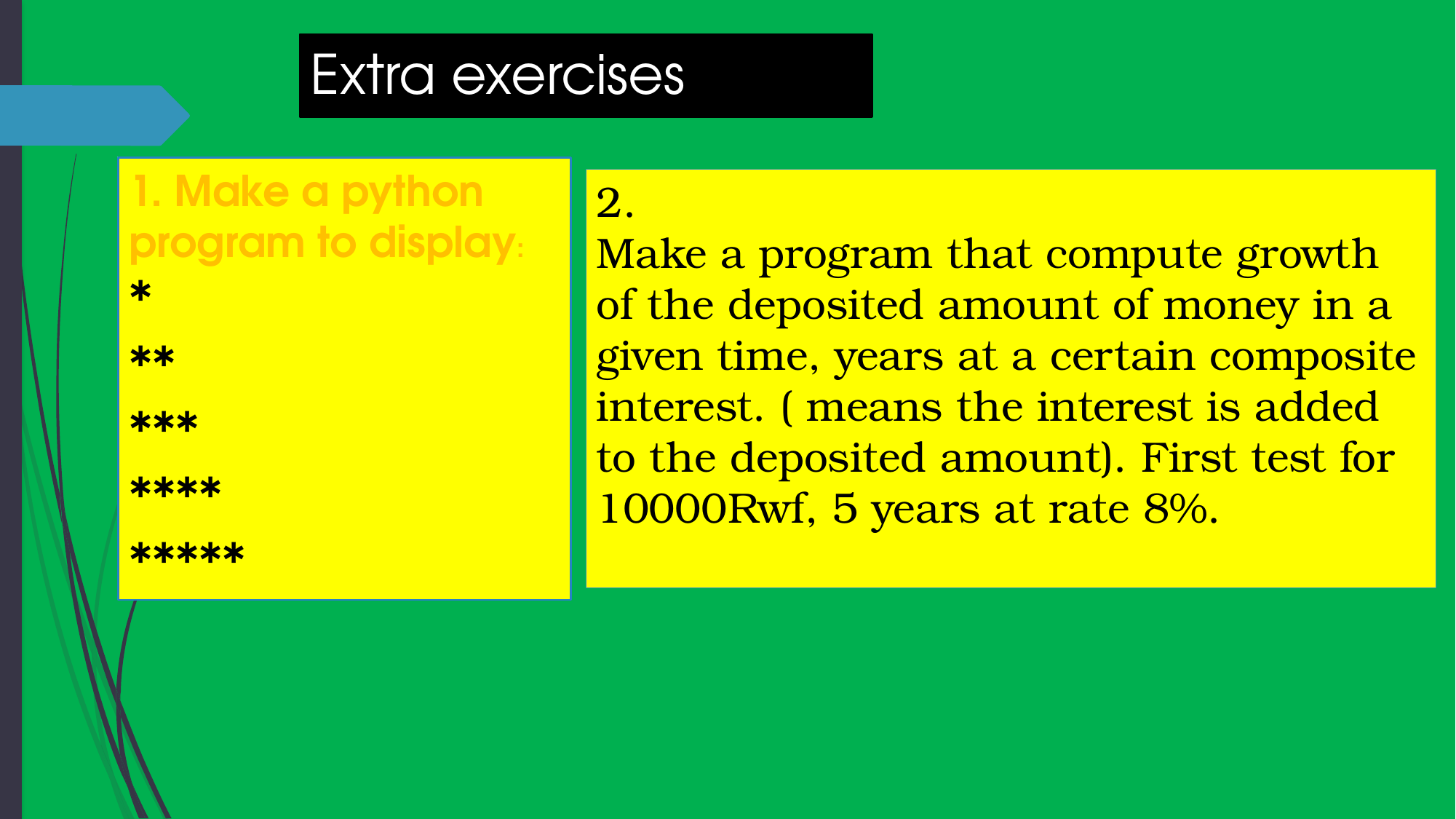

# Extra exercises

1. Make a python program to display:
*
**
***
****
*****
2.
Make a program that compute growth of the deposited amount of money in a given time, years at a certain composite interest. ( means the interest is added to the deposited amount). First test for 10000Rwf, 5 years at rate 8%.